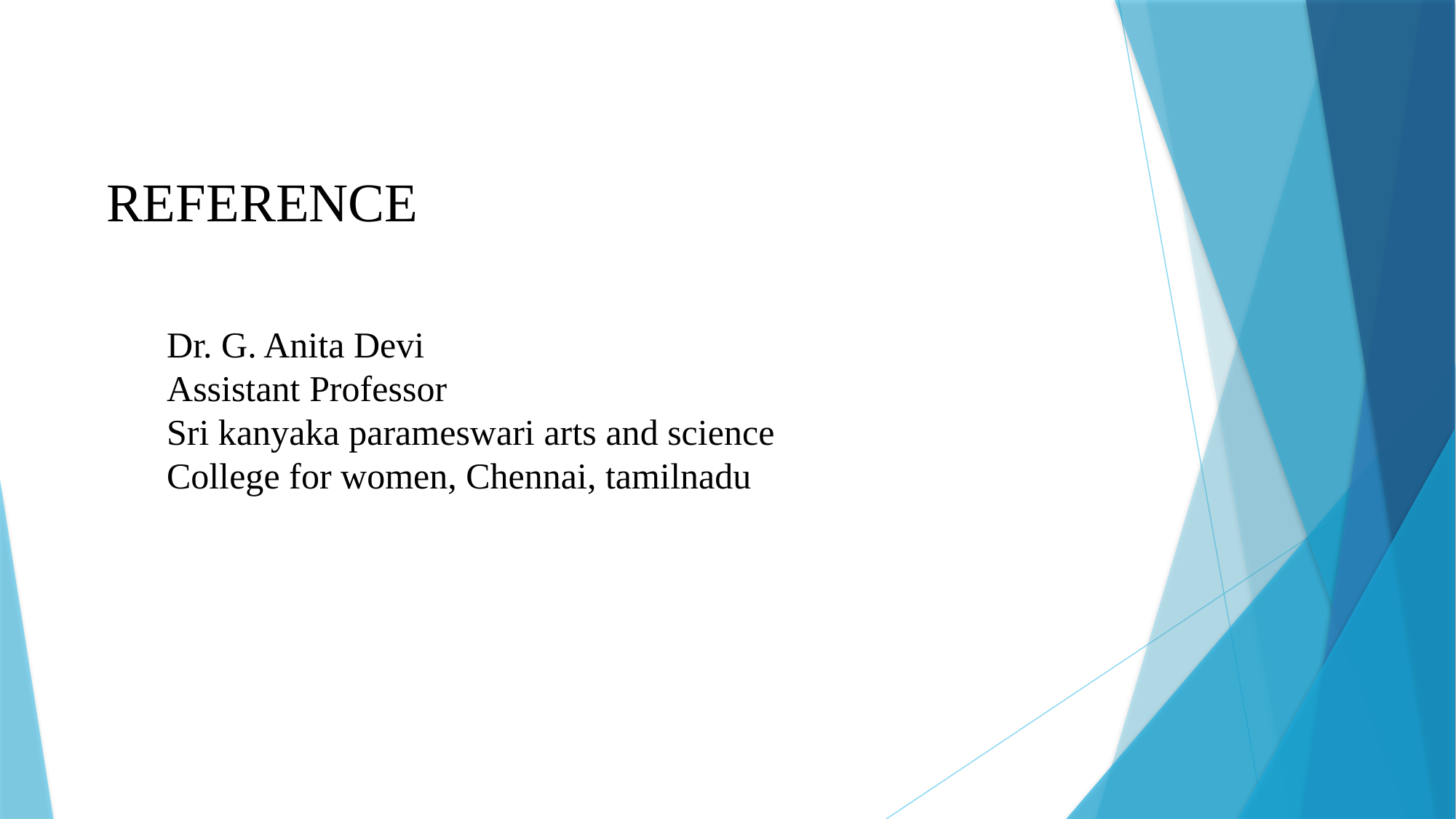

REFERENCE
Dr. G. Anita Devi
Assistant Professor
Sri kanyaka parameswari arts and science College for women, Chennai, tamilnadu